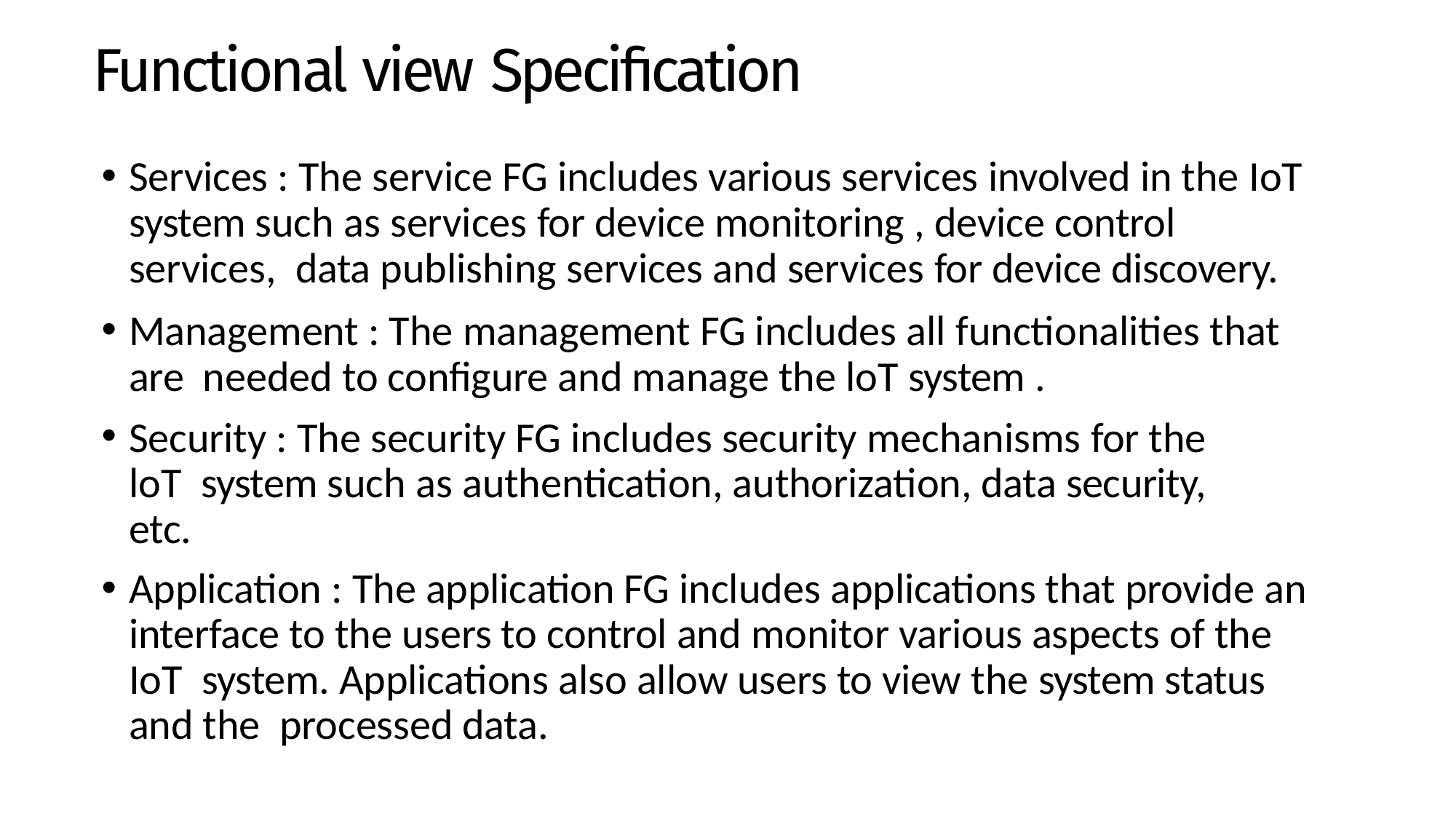

# Functional view Specification
Services : The service FG includes various services involved in the IoT  system such as services for device monitoring , device control services,  data publishing services and services for device discovery.
Management : The management FG includes all functionalities that are  needed to configure and manage the loT system .
Security : The security FG includes security mechanisms for the loT  system such as authentication, authorization, data security, etc.
Application : The application FG includes applications that provide an  interface to the users to control and monitor various aspects of the IoT  system. Applications also allow users to view the system status and the  processed data.